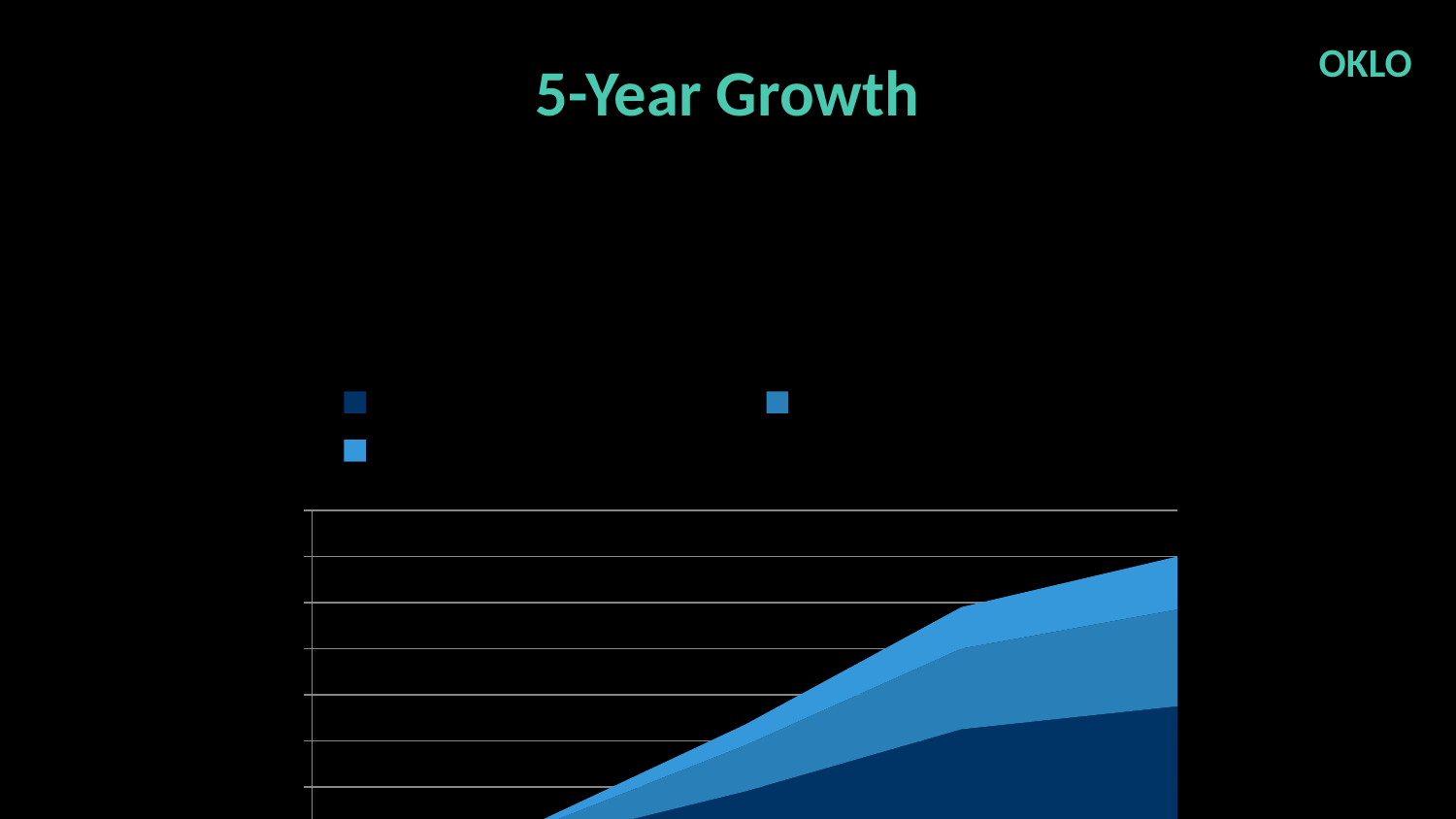

OKLO
5-Year Growth

### Chart

| Category | Licensing & Regulatory | Safety & Simulation | Fuel Cycle |
|---|---|---|---|
| 2026 | 3.0 | 1.0 | 0.5 |
| 2027 | 15.0 | 6.0 | 2.0 |
| 2028 | 38.0 | 20.0 | 9.0 |
| 2029 | 65.0 | 35.0 | 18.0 |
| 2030 | 75.0 | 42.0 | 23.0 |